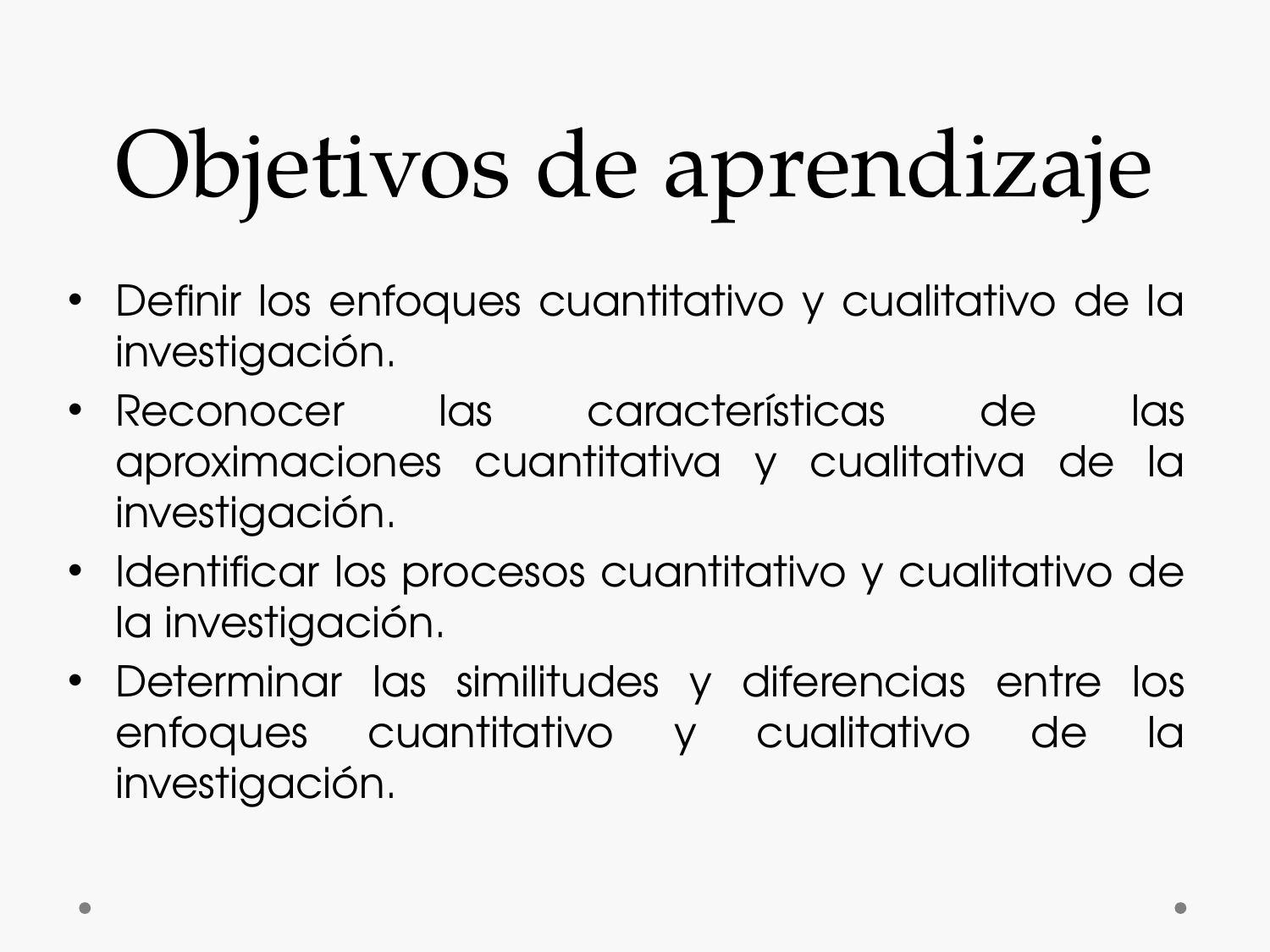

# Objetivos de aprendizaje
Definir los enfoques cuantitativo y cualitativo de la investigación.
Reconocer las características de las aproximaciones cuantitativa y cualitativa de la investigación.
Identificar los procesos cuantitativo y cualitativo de la investigación.
Determinar las similitudes y diferencias entre los enfoques cuantitativo y cualitativo de la investigación.